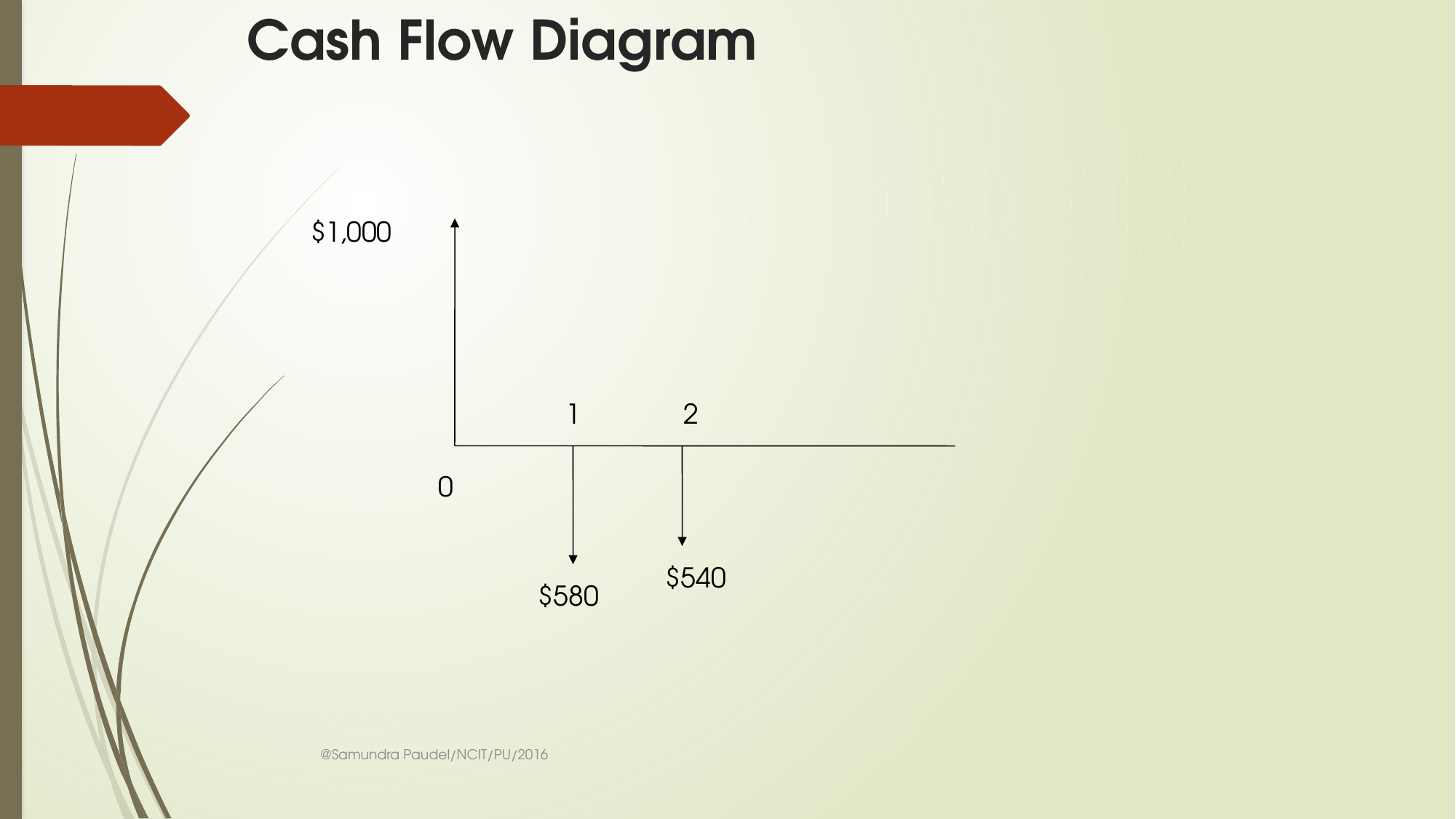

# Cash Flow Diagram

$1,000

1
2

0
$540
$580
@Samundra Paudel/NCIT/PU/2016